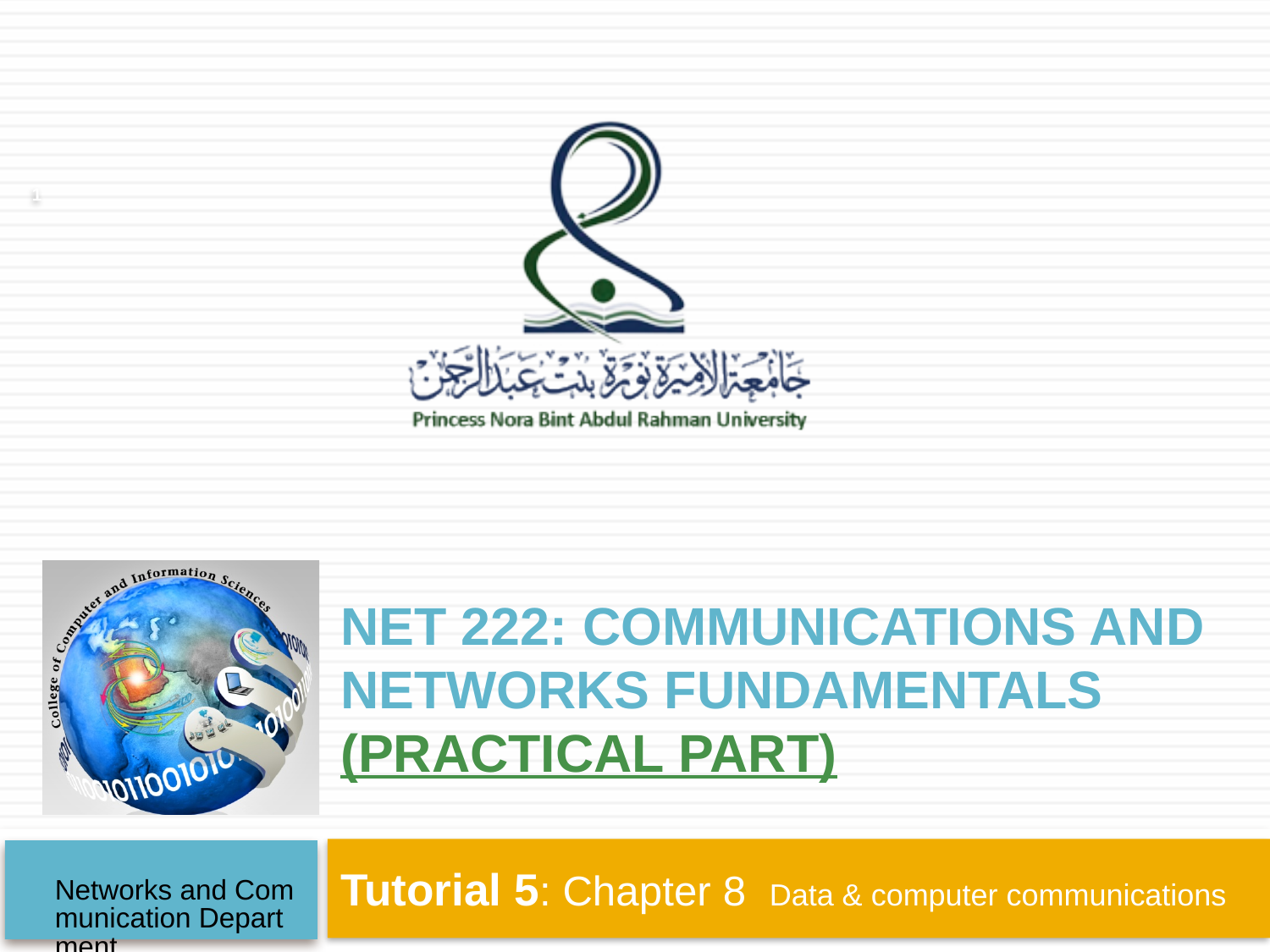

1
# Net 222: Communications and networks fundamentals (Practical Part)
Tutorial 5: Chapter 8  Data & computer communications
Networks and Communication Department